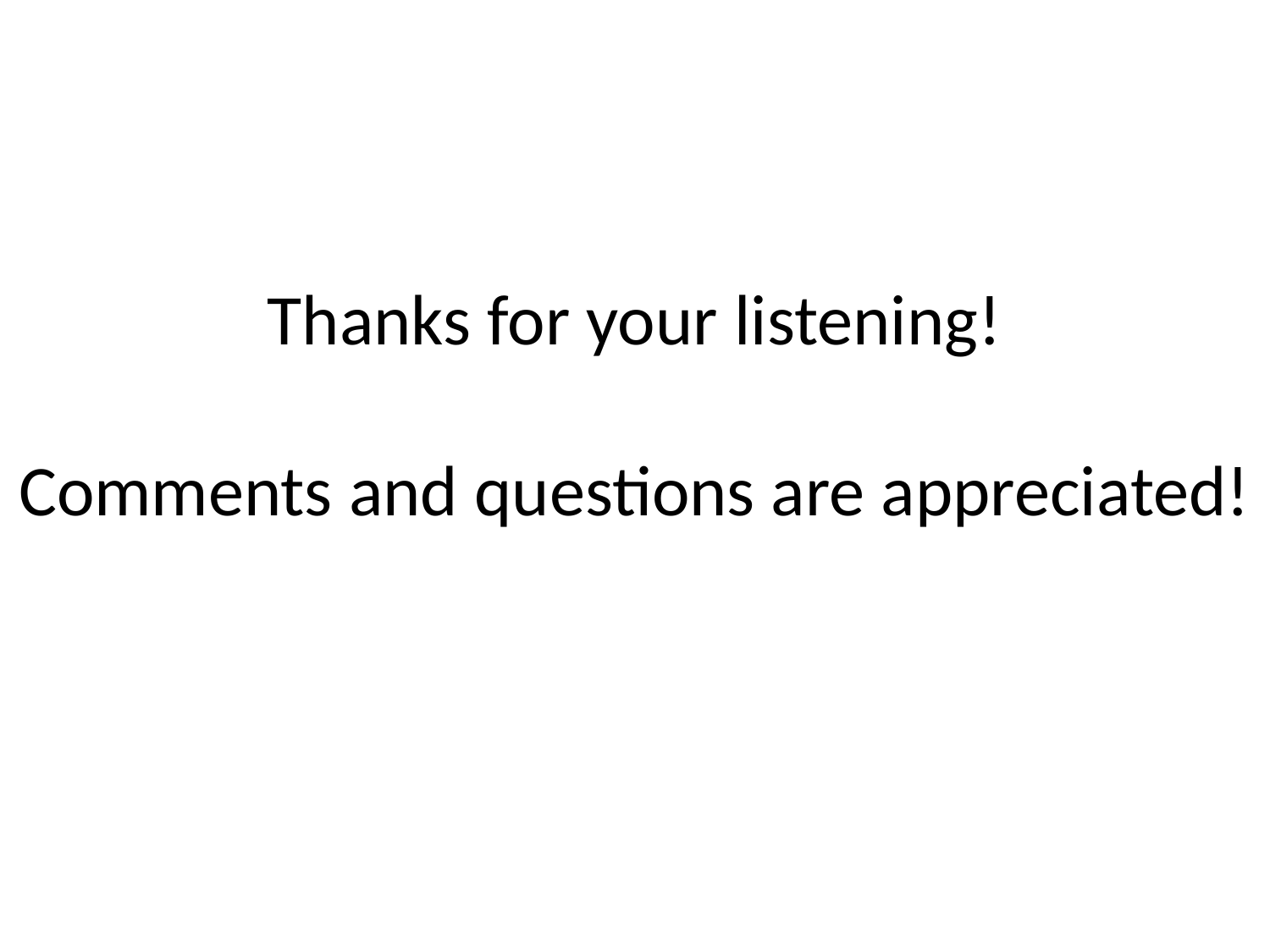

# Thanks for your listening! Comments and questions are appreciated!